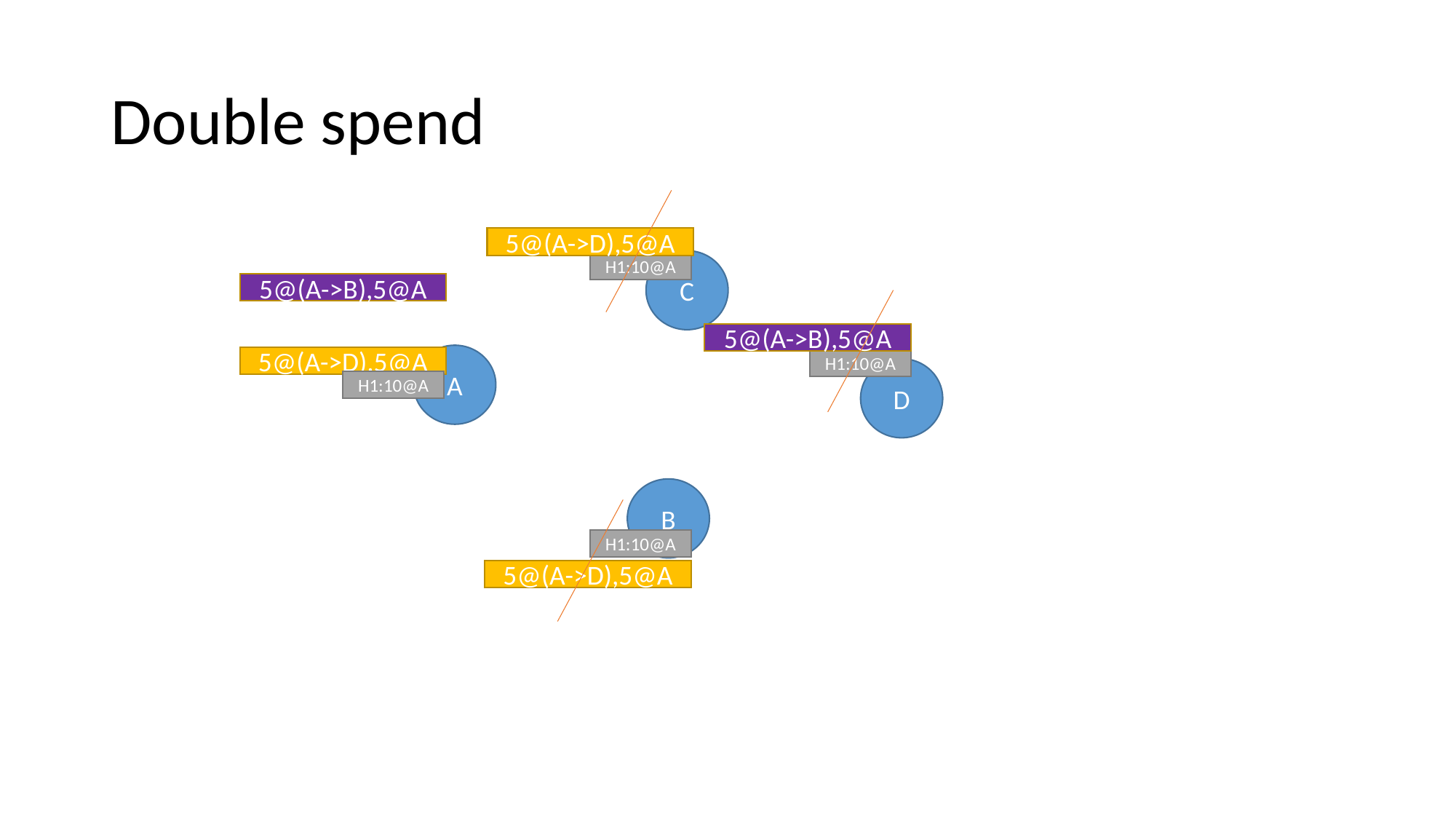

# Double spend
5@(A->D),5@A
C
H1:10@A
5@(A->B),5@A
5@(A->B),5@A
A
5@(A->D),5@A
H1:10@A
D
H1:10@A
B
H1:10@A
5@(A->D),5@A